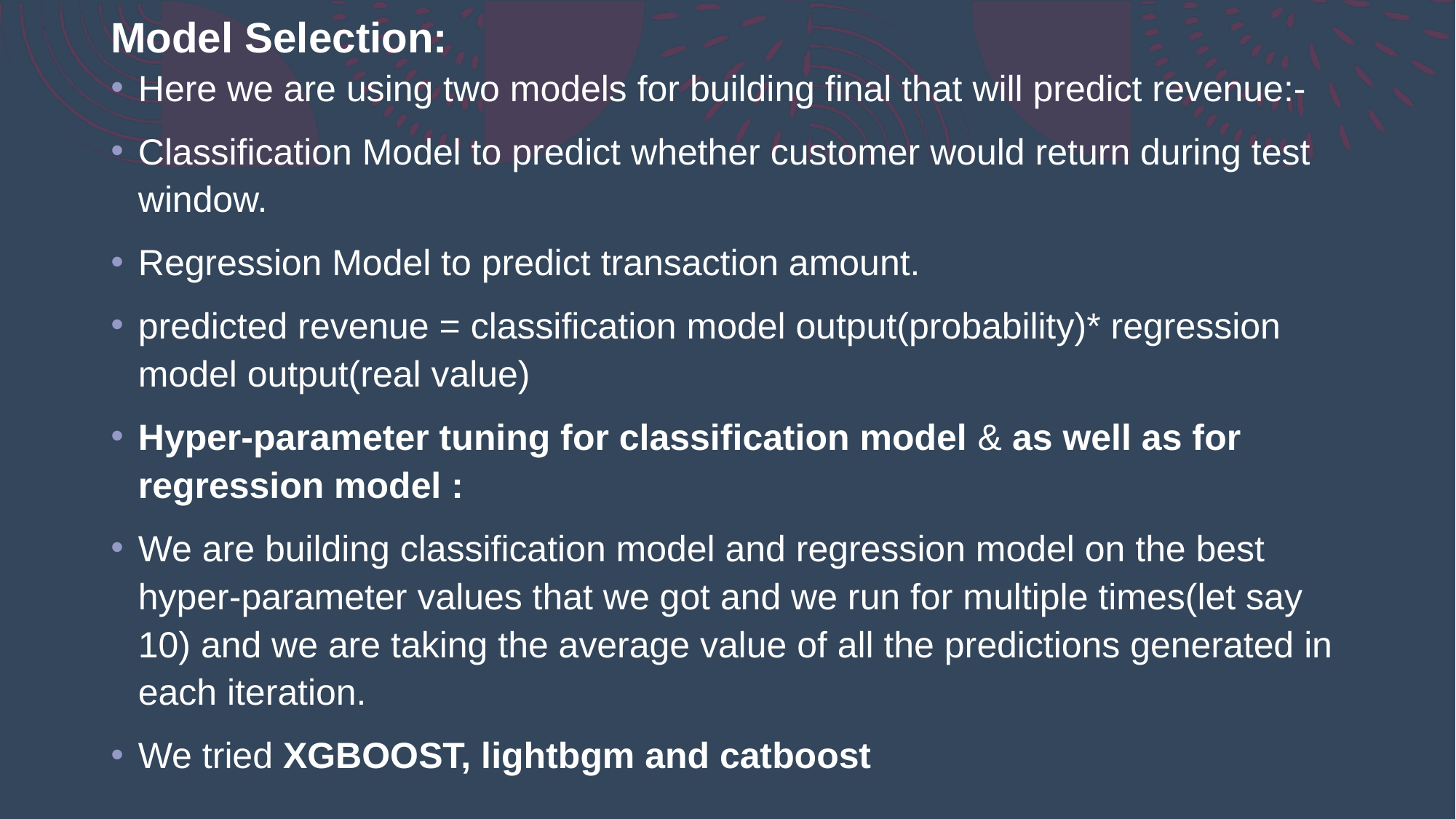

# Model Selection:
Here we are using two models for building final that will predict revenue:-
Classification Model to predict whether customer would return during test window.
Regression Model to predict transaction amount.
predicted revenue = classification model output(probability)* regression model output(real value)
Hyper-parameter tuning for classification model & as well as for regression model :
We are building classification model and regression model on the best hyper-parameter values that we got and we run for multiple times(let say 10) and we are taking the average value of all the predictions generated in each iteration.
We tried XGBOOST, lightbgm and catboost